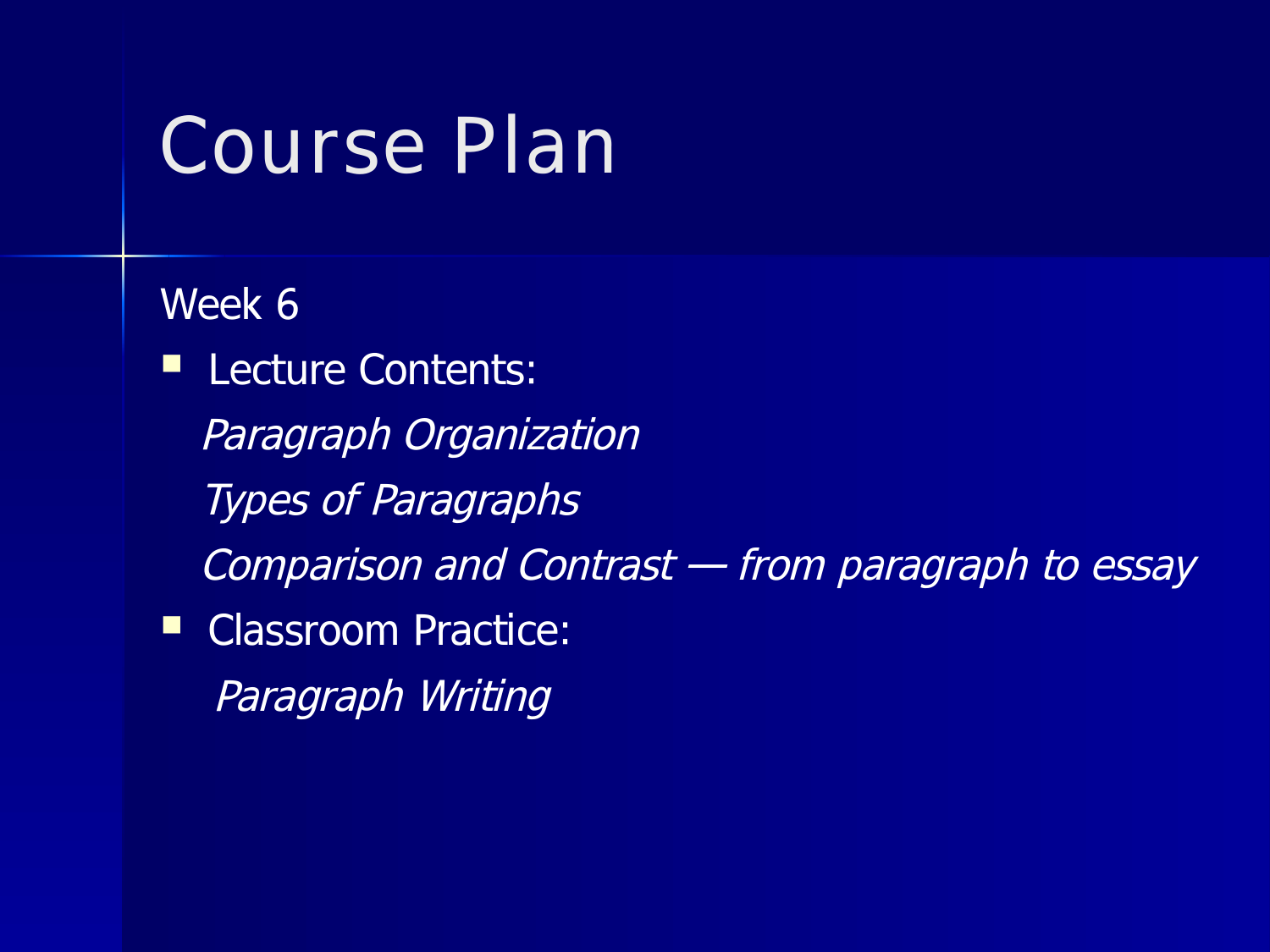

# Course Plan
Week 6
Lecture Contents:
   Paragraph Organization
   Types of Paragraphs
   Comparison and Contrast — from paragraph to essay
Classroom Practice:
    Paragraph Writing